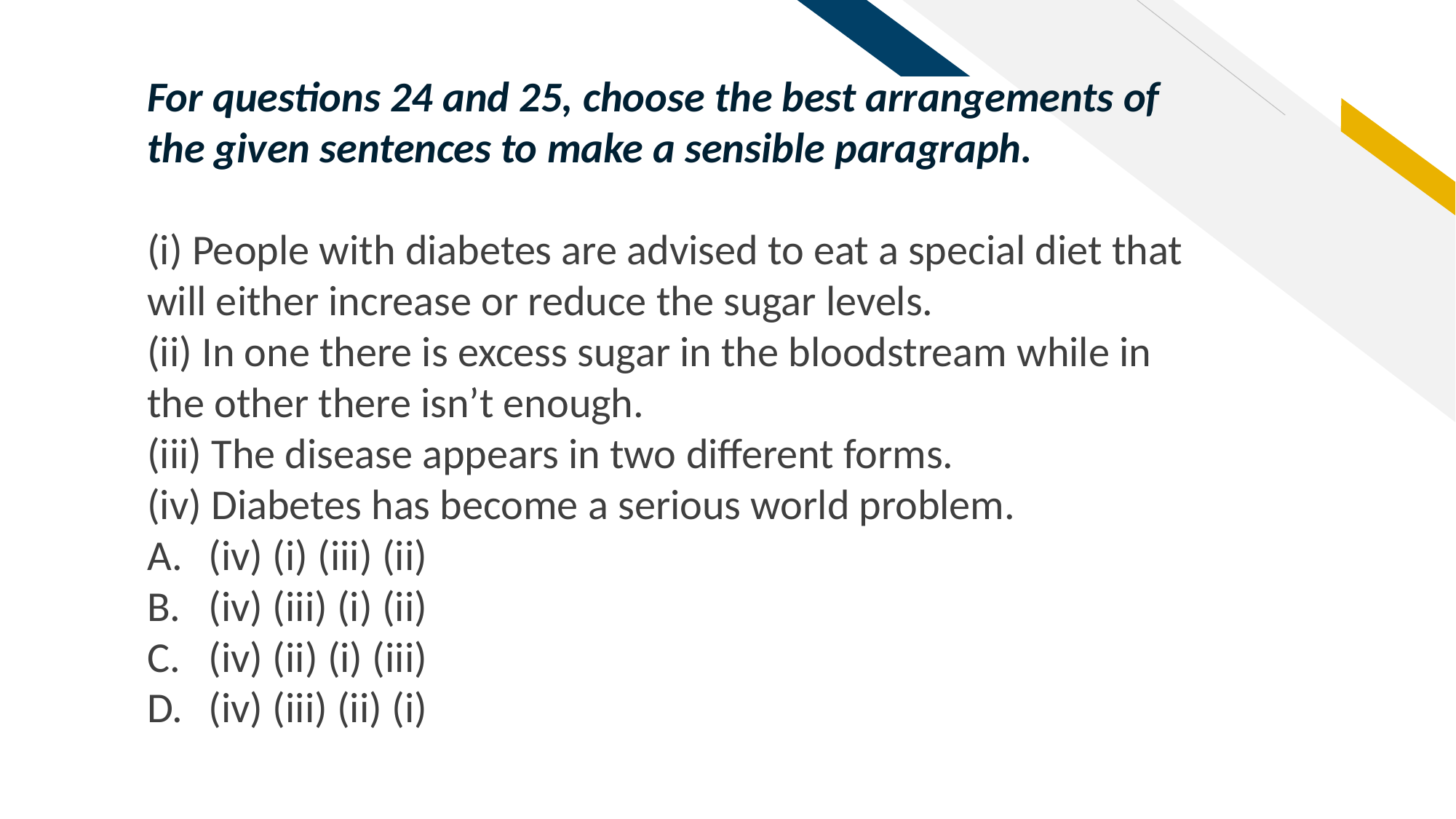

For questions 24 and 25, choose the best arrangements of the given sentences to make a sensible paragraph.

(i) People with diabetes are advised to eat a special diet that will either increase or reduce the sugar levels.
(ii) In one there is excess sugar in the bloodstream while in the other there isn’t enough.
(iii) The disease appears in two different forms.
(iv) Diabetes has become a serious world problem.
(iv) (i) (iii) (ii)
(iv) (iii) (i) (ii)
(iv) (ii) (i) (iii)
(iv) (iii) (ii) (i)